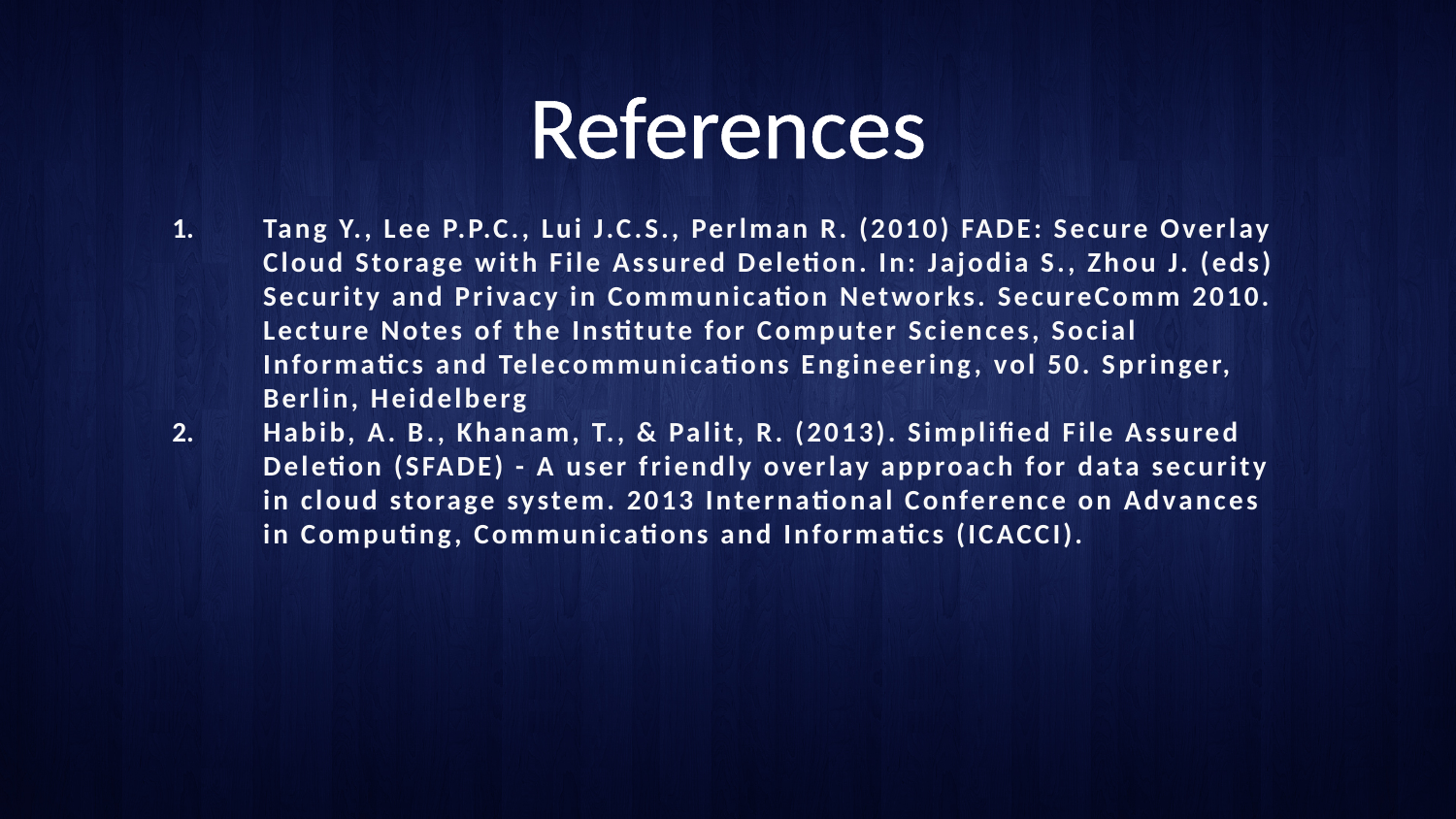

# References
Tang Y., Lee P.P.C., Lui J.C.S., Perlman R. (2010) FADE: Secure Overlay Cloud Storage with File Assured Deletion. In: Jajodia S., Zhou J. (eds) Security and Privacy in Communication Networks. SecureComm 2010. Lecture Notes of the Institute for Computer Sciences, Social Informatics and Telecommunications Engineering, vol 50. Springer, Berlin, Heidelberg
Habib, A. B., Khanam, T., & Palit, R. (2013). Simplified File Assured Deletion (SFADE) - A user friendly overlay approach for data security in cloud storage system. 2013 International Conference on Advances in Computing, Communications and Informatics (ICACCI).